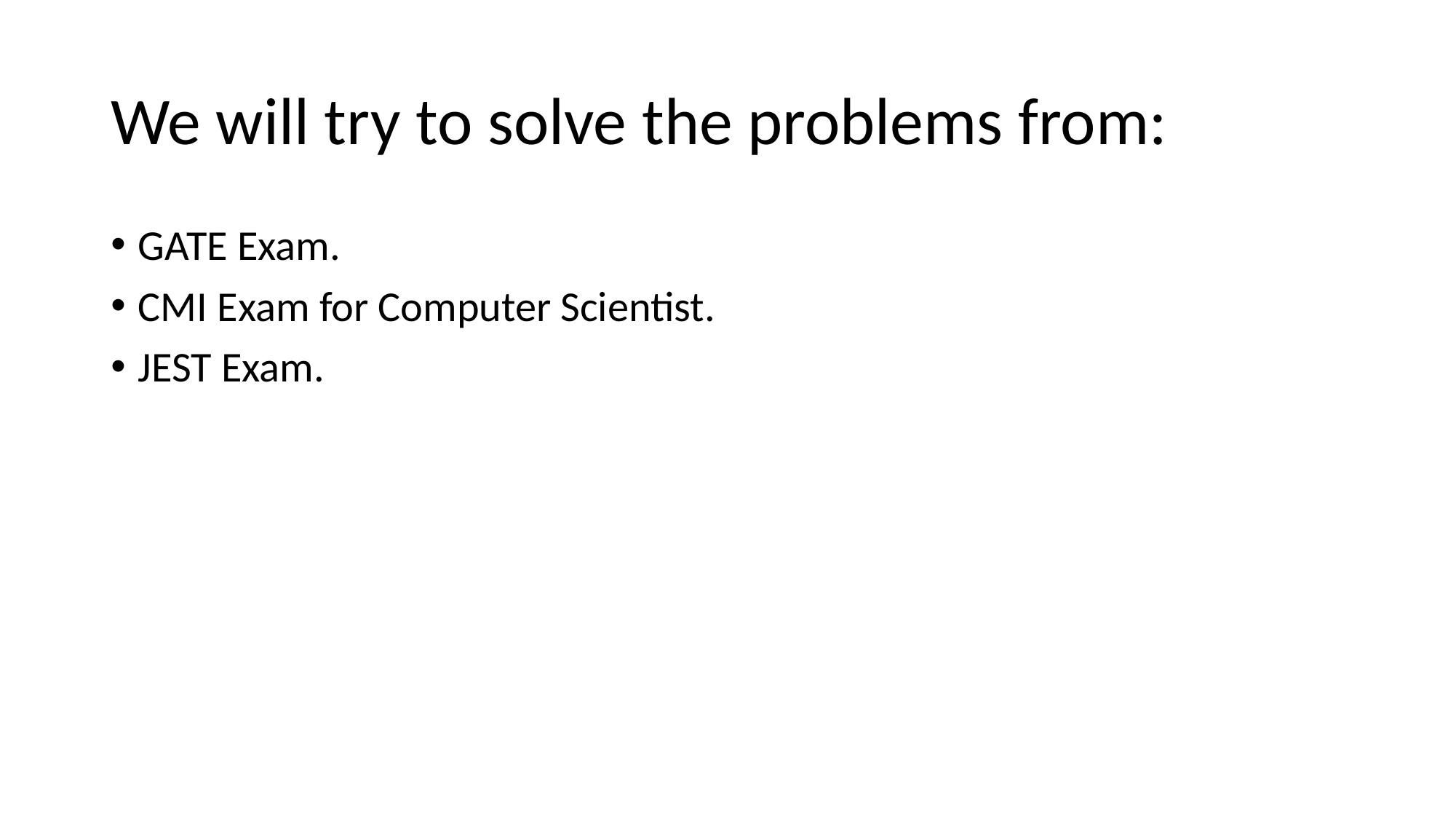

# We will try to solve the problems from:
GATE Exam.
CMI Exam for Computer Scientist.
JEST Exam.